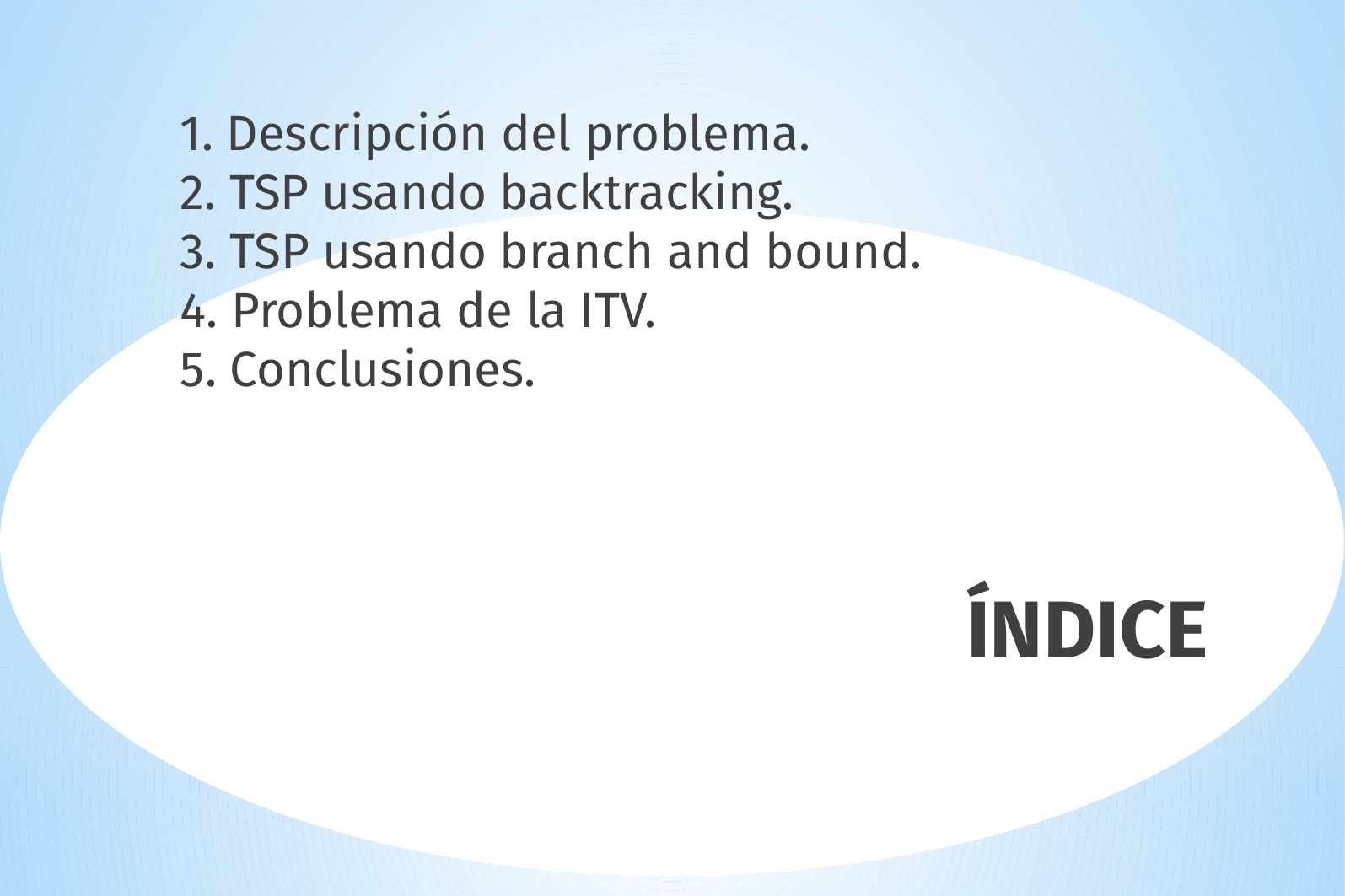

1. Descripción del problema.
2. TSP usando backtracking.
3. TSP usando branch and bound.
4. Problema de la ITV.
5. Conclusiones.
ÍNDICE